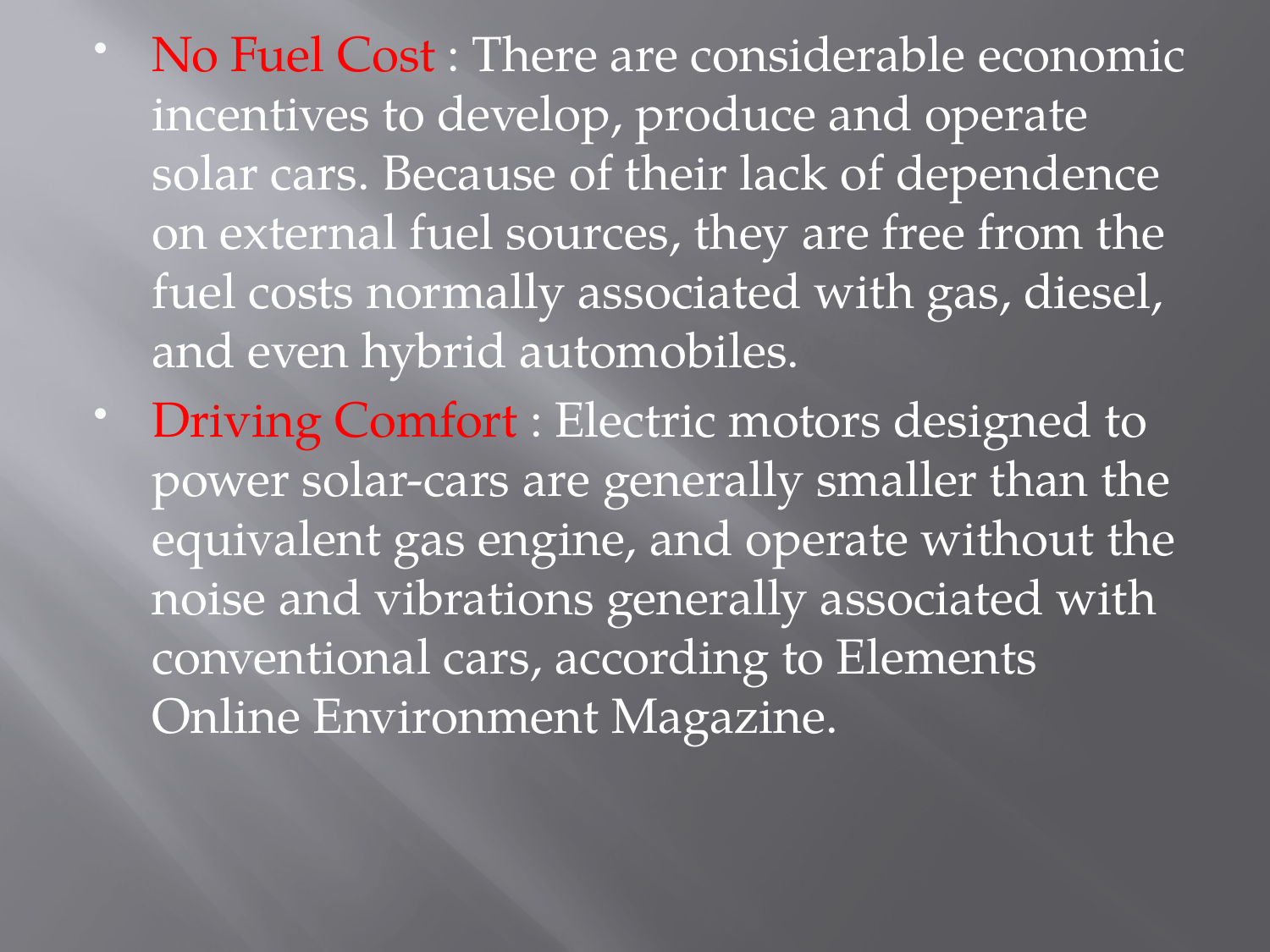

No Fuel Cost : There are considerable economic incentives to develop, produce and operate solar cars. Because of their lack of dependence on external fuel sources, they are free from the fuel costs normally associated with gas, diesel, and even hybrid automobiles.
Driving Comfort : Electric motors designed to power solar-cars are generally smaller than the equivalent gas engine, and operate without the noise and vibrations generally associated with conventional cars, according to Elements Online Environment Magazine.